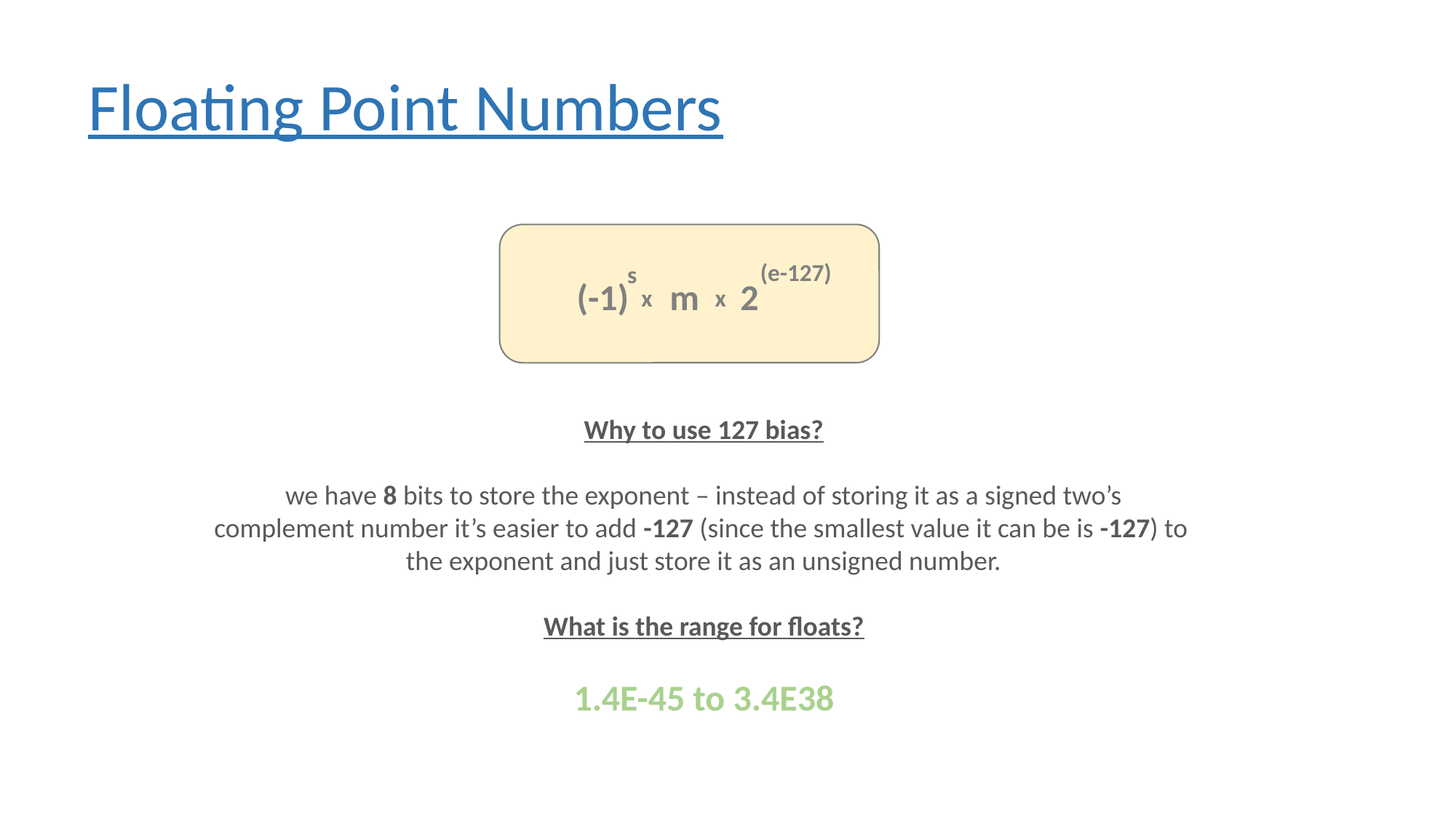

# Floating Point Numbers

(e-127)
s
(-1)     m     2
x
x
Why to use 127 bias?

we have 8 bits to store the exponent – instead of storing it as a signed two’s
complement number it’s easier to add -127 (since the smallest value it can be is -127) to
the exponent and just store it as an unsigned number.

What is the range for floats?

1.4E-45 to 3.4E38